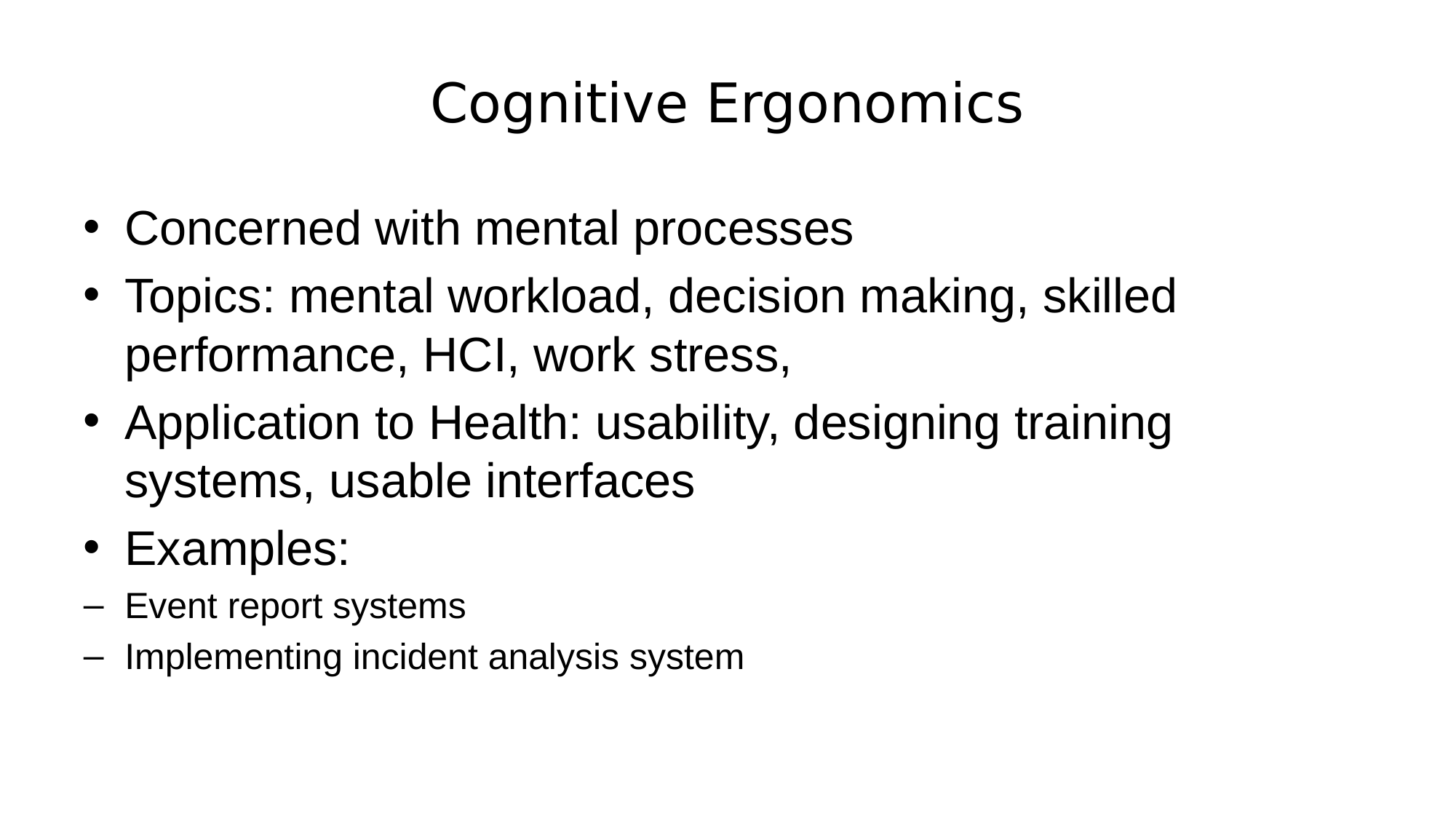

# Cognitive Ergonomics
Concerned with mental processes
Topics: mental workload, decision making, skilled performance, HCI, work stress,
Application to Health: usability, designing training systems, usable interfaces
Examples:
Event report systems
Implementing incident analysis system